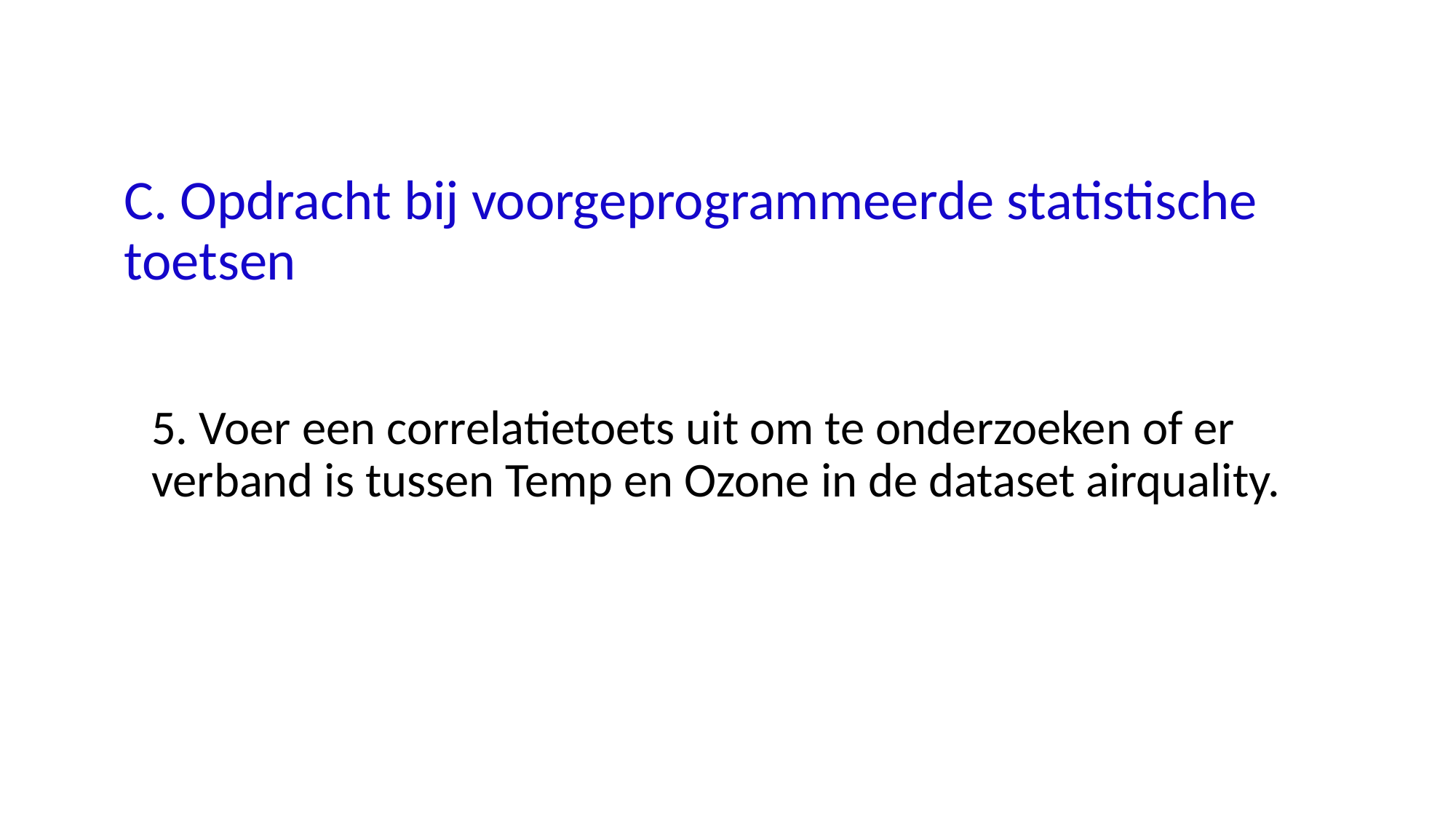

# C. Opdracht bij voorgeprogrammeerde statistische 	toetsen
5. Voer een correlatietoets uit om te onderzoeken of er verband is tussen Temp en Ozone in de dataset airquality.